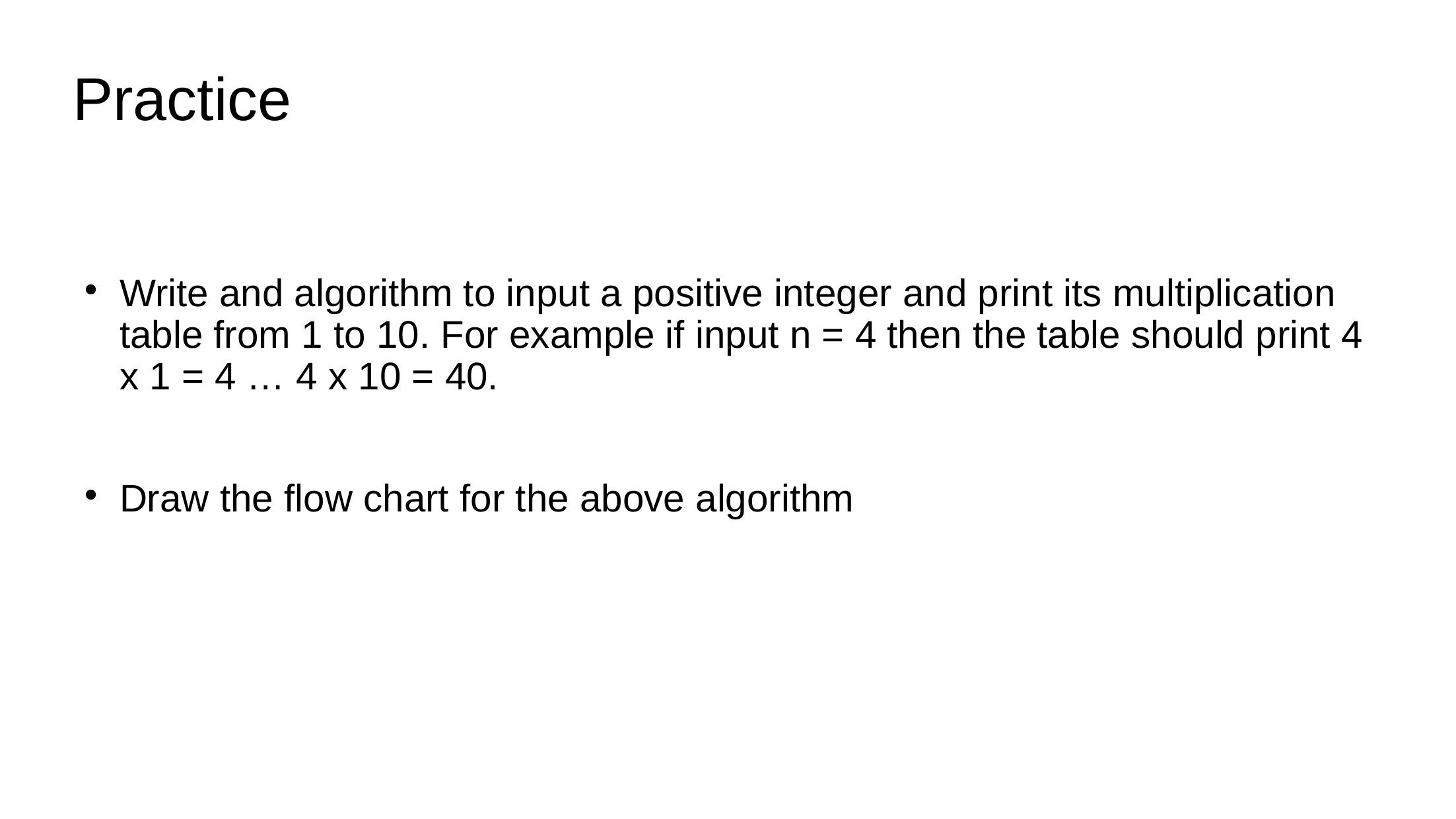

# Practice
Write and algorithm to input a positive integer and print its multiplication table from 1 to 10. For example if input n = 4 then the table should print 4 x 1 = 4 … 4 x 10 = 40.

Draw the flow chart for the above algorithm